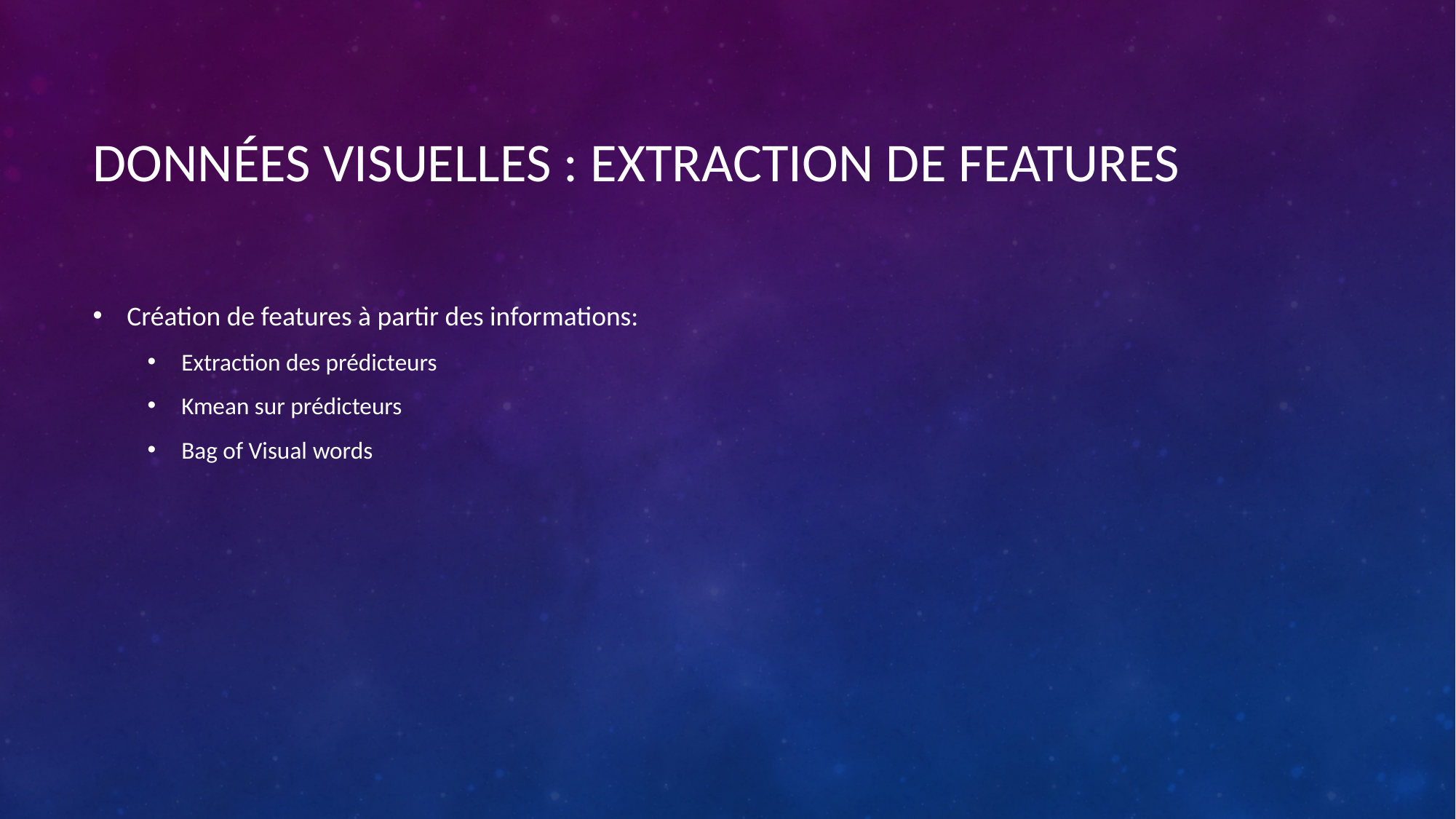

# Données visuelles : extraction de features
Création de features à partir des informations:
Extraction des prédicteurs
Kmean sur prédicteurs
Bag of Visual words